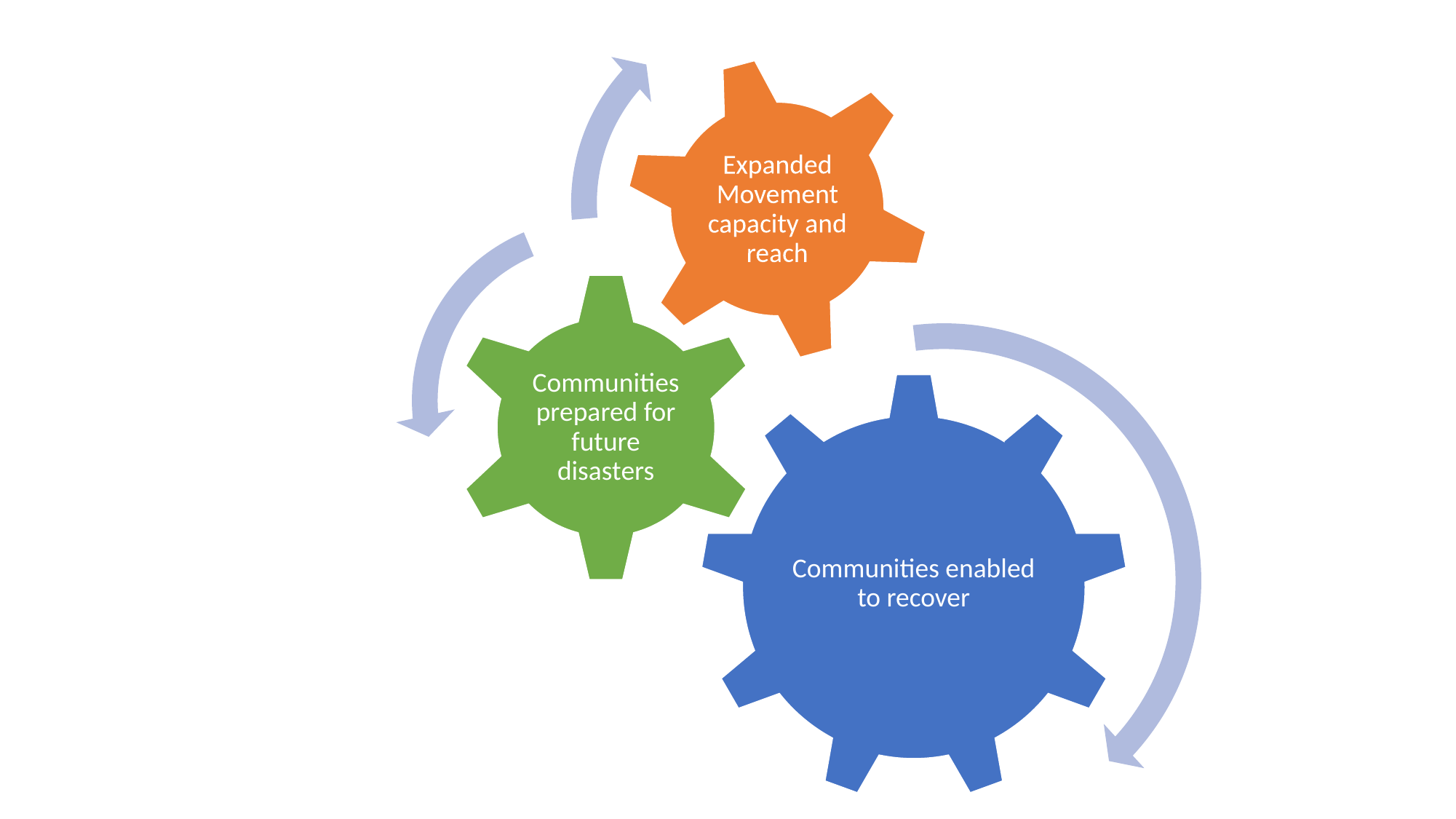

Communities enabled to recover
Communities prepared for future disasters
Expanded Movement capacity and reach